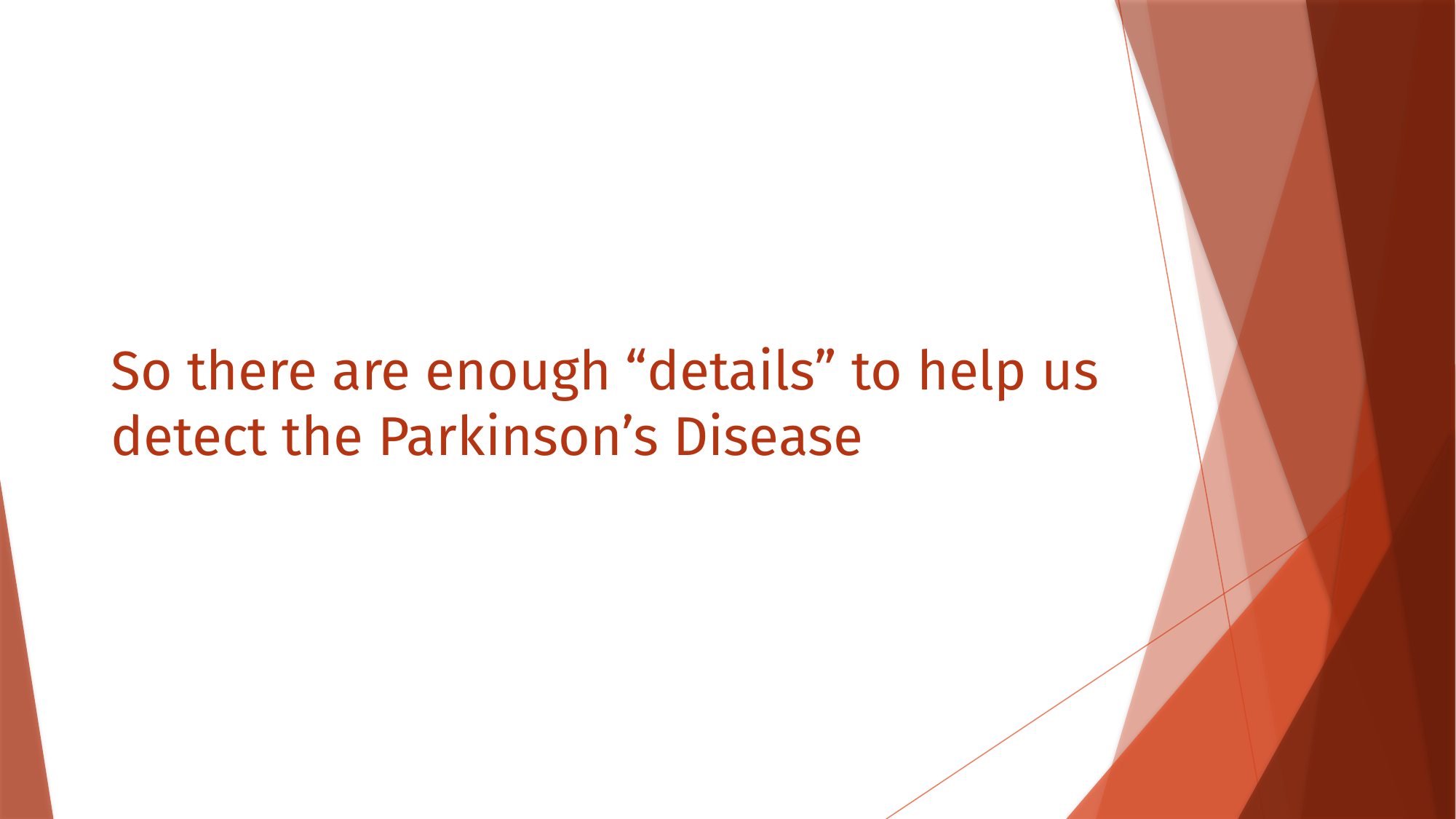

# So there are enough “details” to help us detect the Parkinson’s Disease